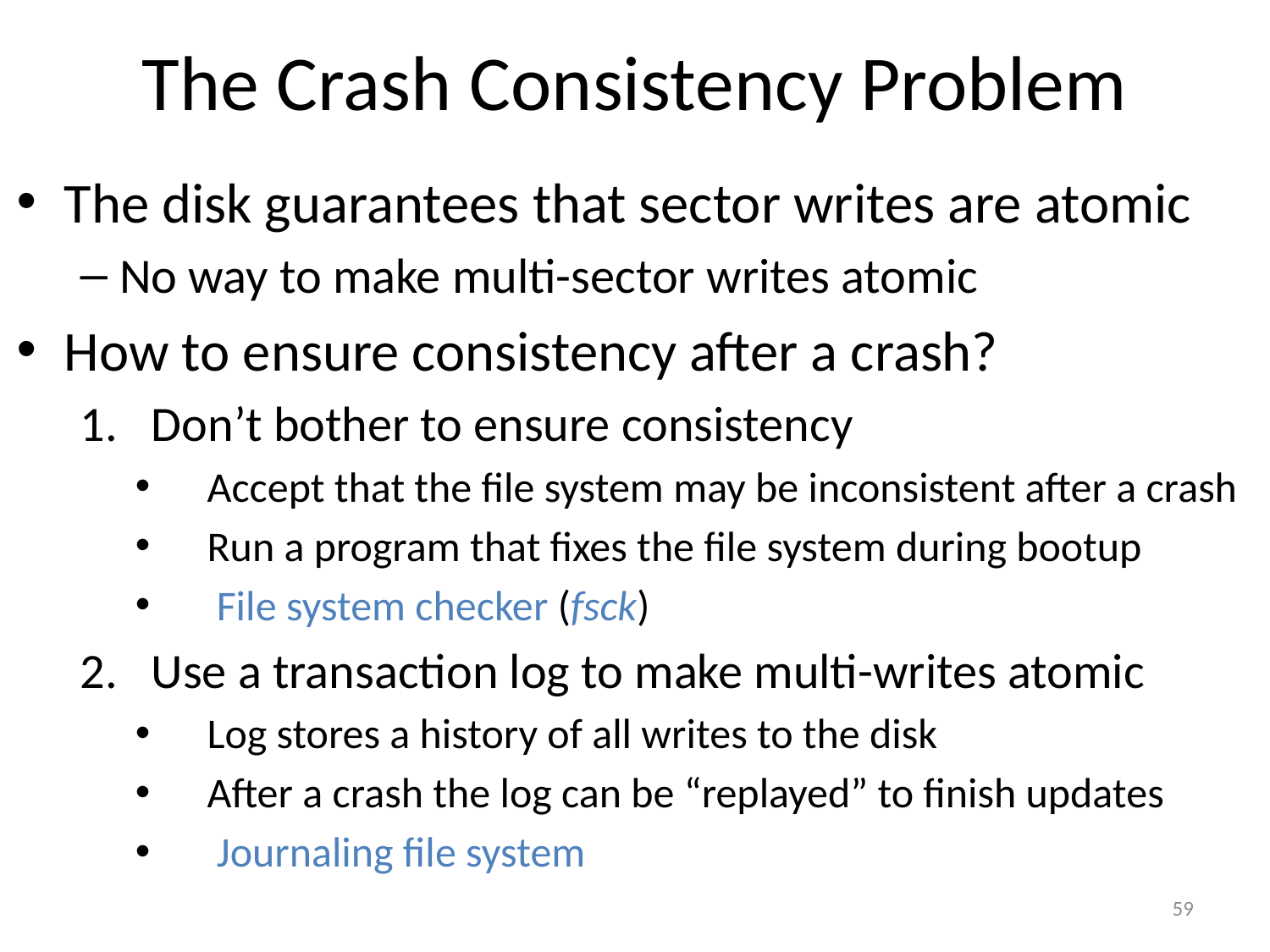

# The Crash Consistency Problem
The disk guarantees that sector writes are atomic
No way to make multi-sector writes atomic
How to ensure consistency after a crash?
Don’t bother to ensure consistency
Accept that the file system may be inconsistent after a crash
Run a program that fixes the file system during bootup
 File system checker (fsck)
Use a transaction log to make multi-writes atomic
Log stores a history of all writes to the disk
After a crash the log can be “replayed” to finish updates
 Journaling file system
59